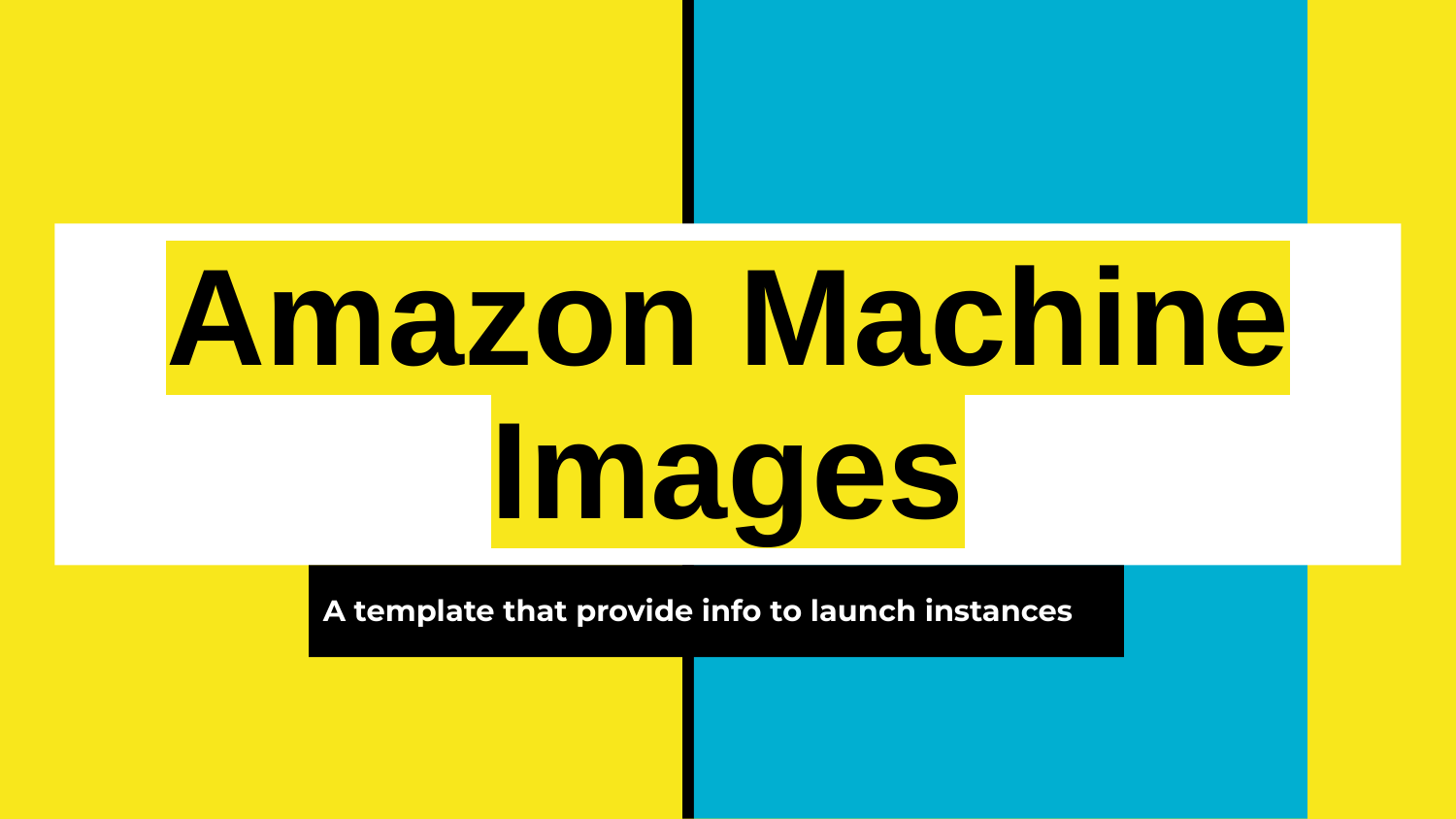

# Amazon Machine Images
A template that provide info to launch instances